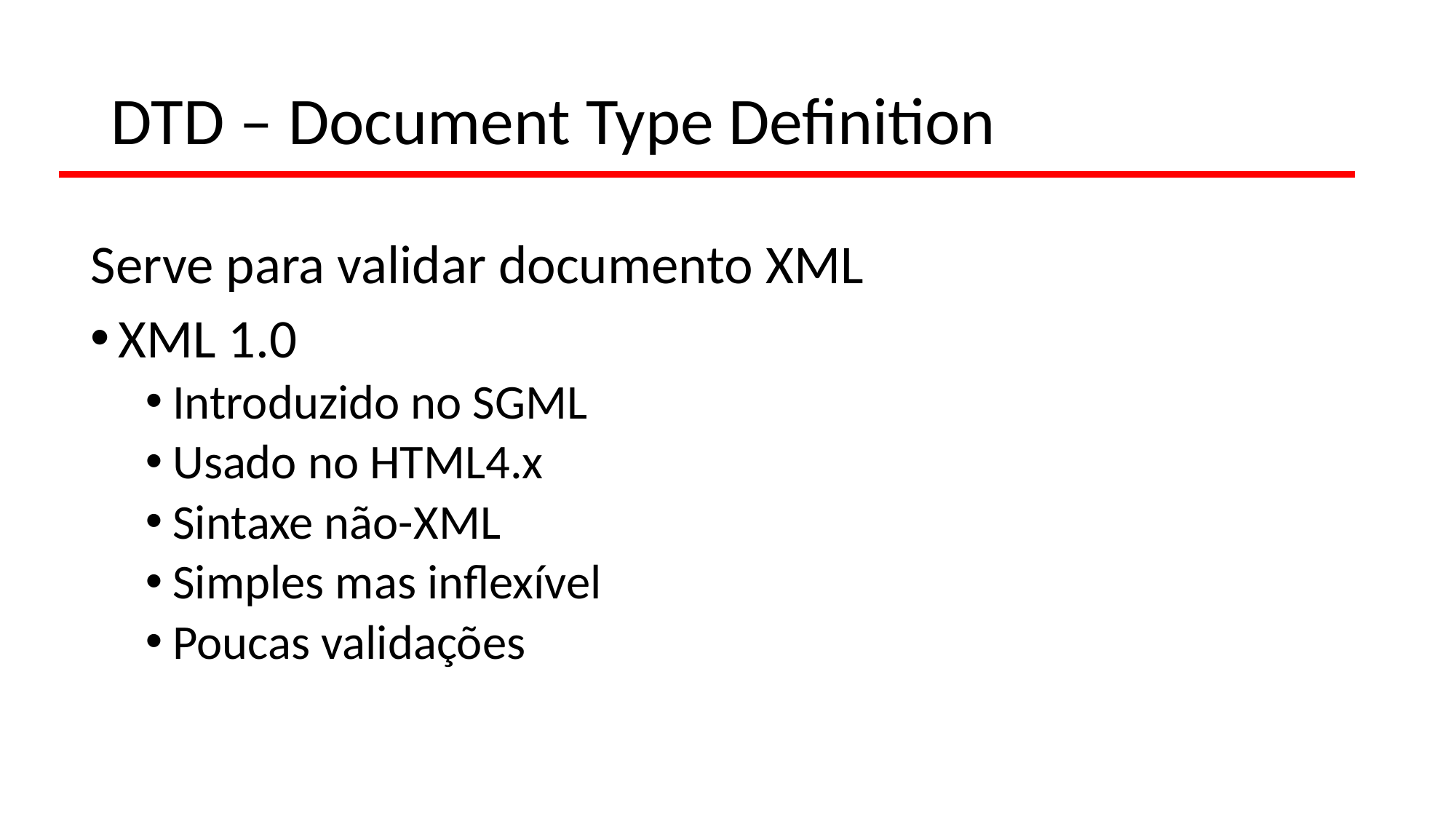

# DTD – Document Type Definition
Serve para validar documento XML
XML 1.0
Introduzido no SGML
Usado no HTML4.x
Sintaxe não-XML
Simples mas inflexível
Poucas validações